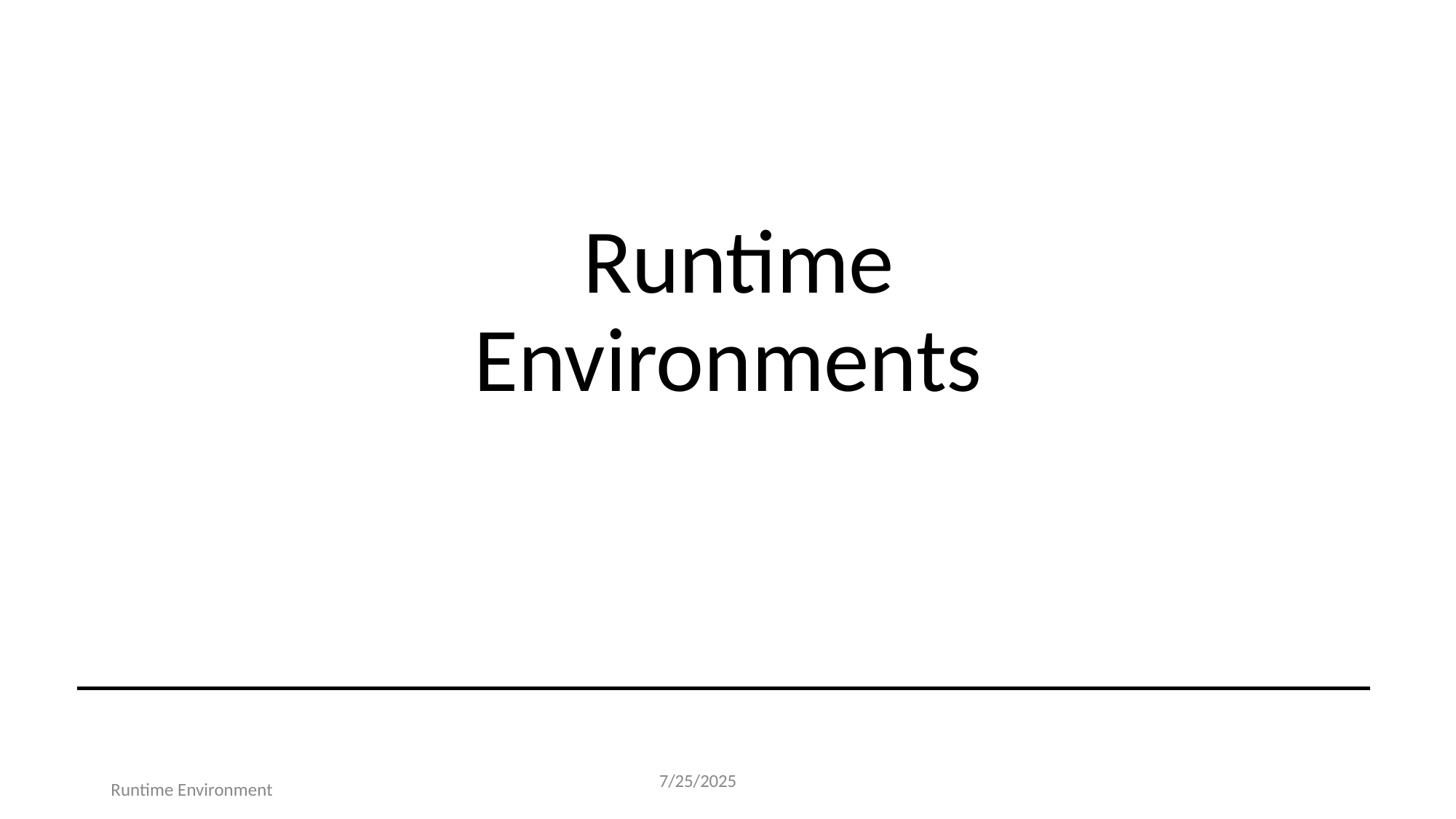

# Runtime Environments

1
7/25/2025
Runtime Environment